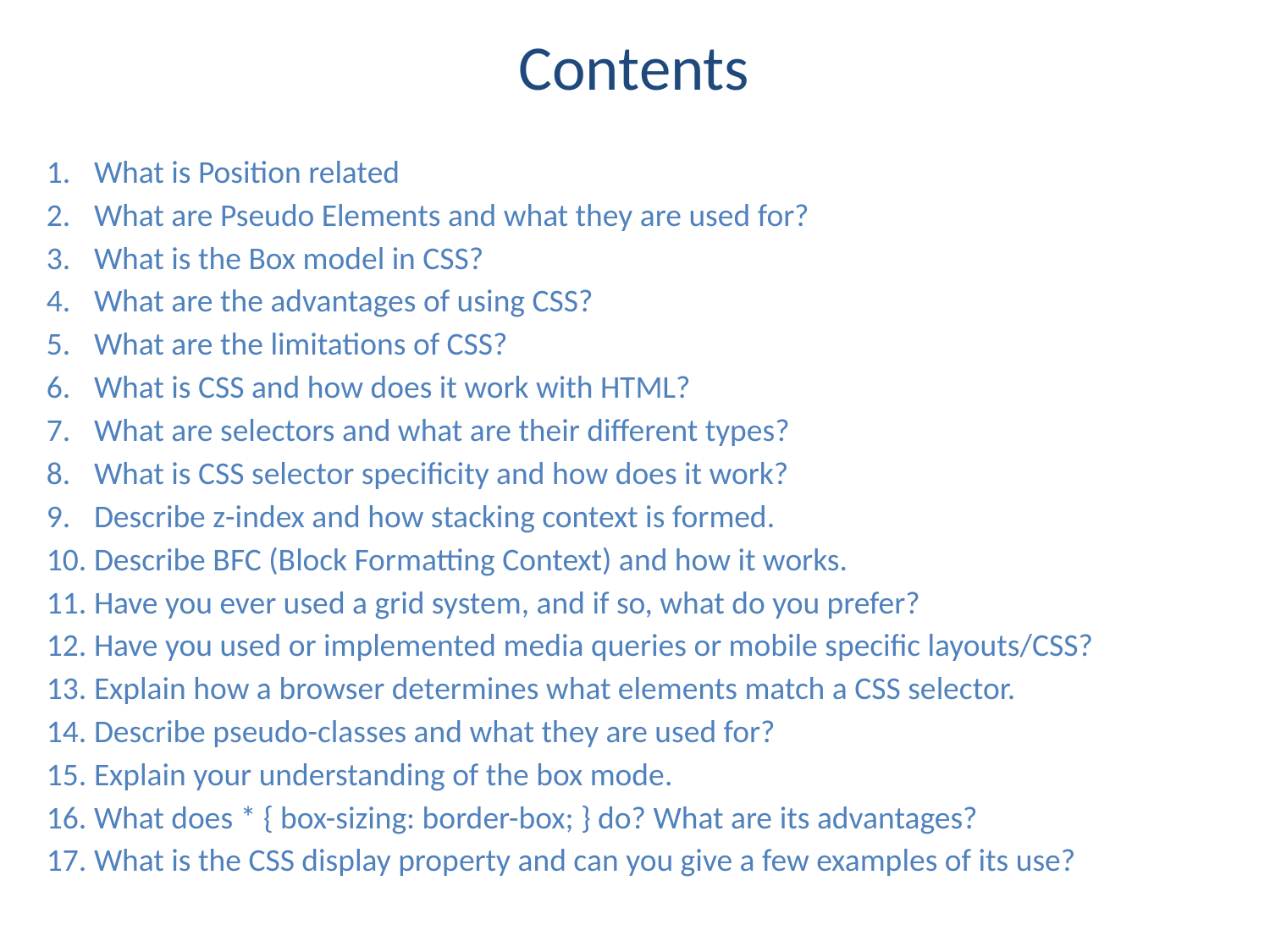

# Contents

What is Position related
What are Pseudo Elements and what they are used for?
What is the Box model in CSS?
What are the advantages of using CSS?
What are the limitations of CSS?
What is CSS and how does it work with HTML?
What are selectors and what are their different types?
What is CSS selector speciﬁcity and how does it work?
Describe z-index and how stacking context is formed.
Describe BFC (Block Formatting Context) and how it works.
Have you ever used a grid system, and if so, what do you prefer?
Have you used or implemented media queries or mobile speciﬁc layouts/CSS?
Explain how a browser determines what elements match a CSS selector.
Describe pseudo-classes and what they are used for?
Explain your understanding of the box mode.
What does * { box-sizing: border-box; } do? What are its advantages?
What is the CSS display property and can you give a few examples of its use?